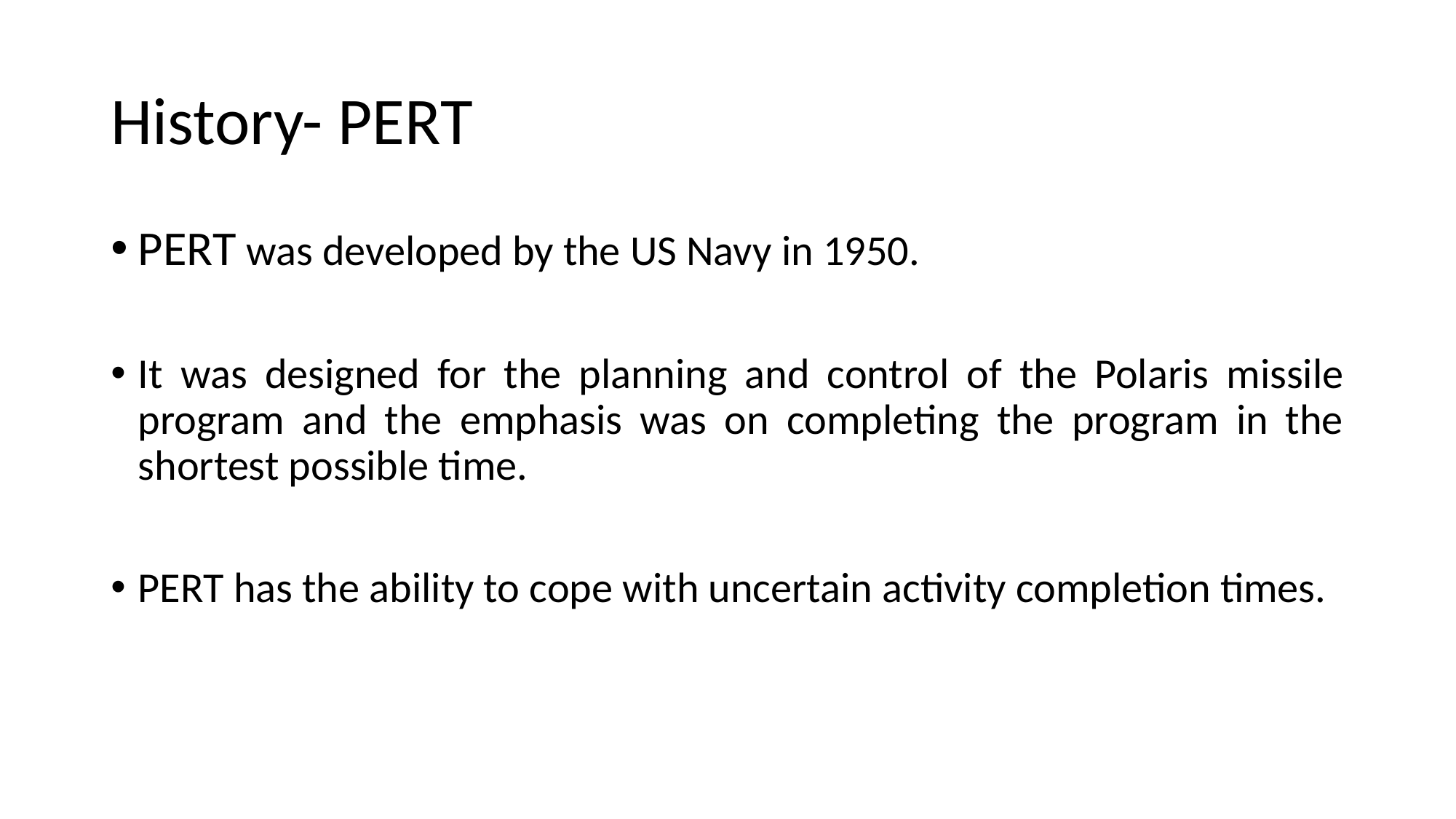

# History- PERT
PERT was developed by the US Navy in 1950.

It was designed for the planning and control of the Polaris missile program and the emphasis was on completing the program in the shortest possible time.

PERT has the ability to cope with uncertain activity completion times.